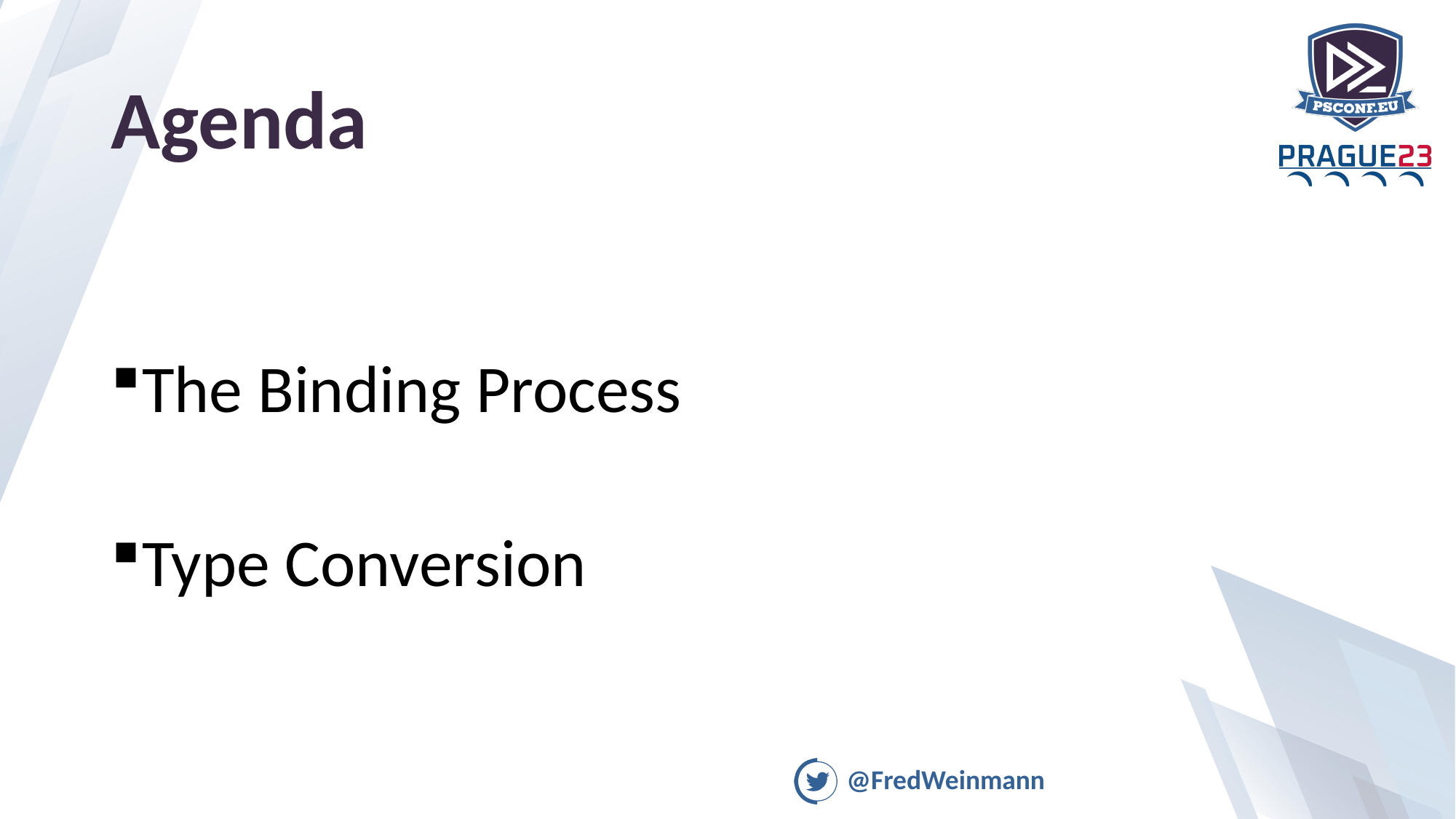

# Agenda
The Binding Process

Type Conversion